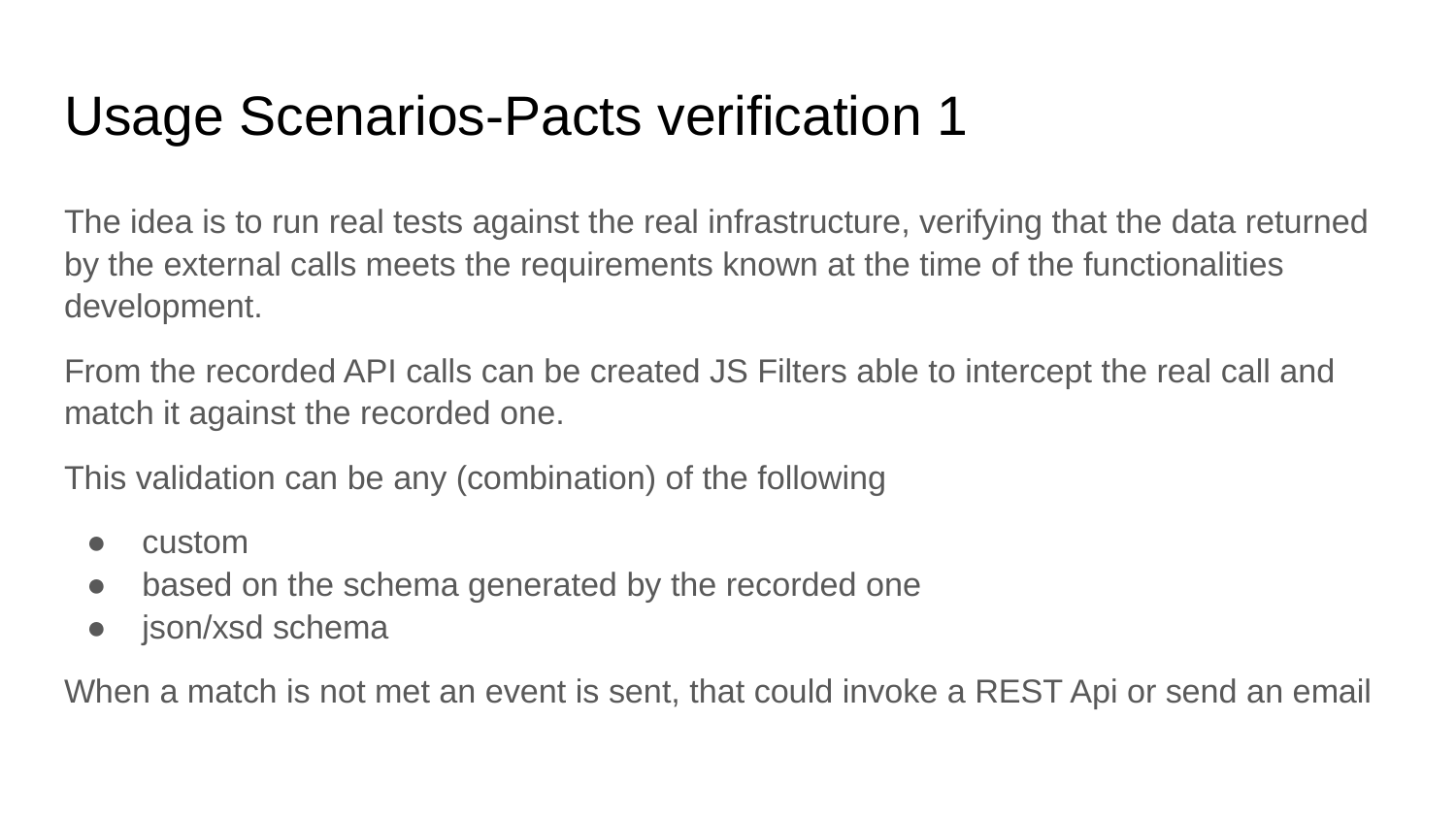

# Usage Scenarios-Pacts verification 1
The idea is to run real tests against the real infrastructure, verifying that the data returned by the external calls meets the requirements known at the time of the functionalities development.
From the recorded API calls can be created JS Filters able to intercept the real call and match it against the recorded one.
This validation can be any (combination) of the following
custom
based on the schema generated by the recorded one
json/xsd schema
When a match is not met an event is sent, that could invoke a REST Api or send an email